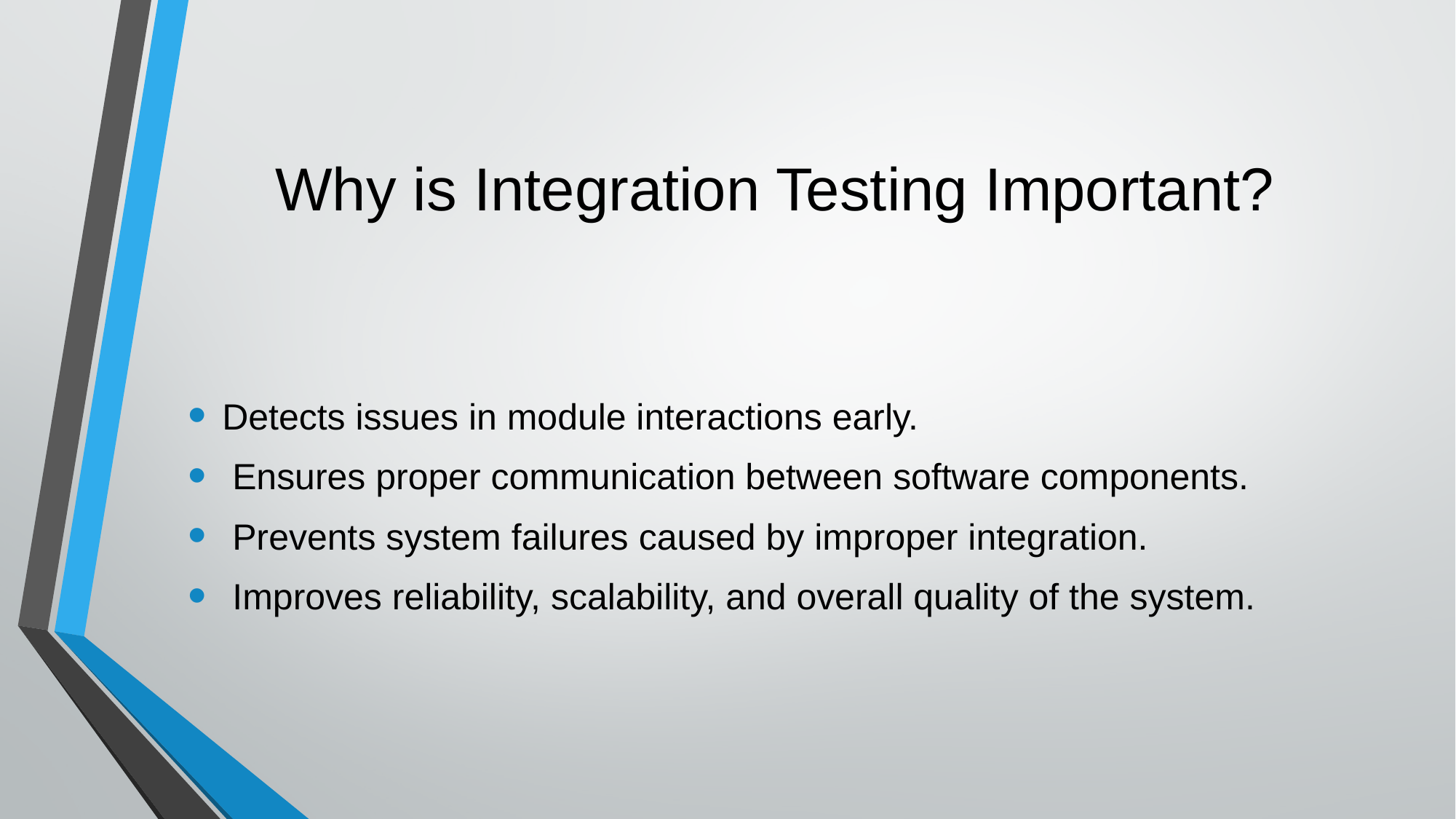

# Why is Integration Testing Important?
Detects issues in module interactions early.
 Ensures proper communication between software components.
 Prevents system failures caused by improper integration.
 Improves reliability, scalability, and overall quality of the system.